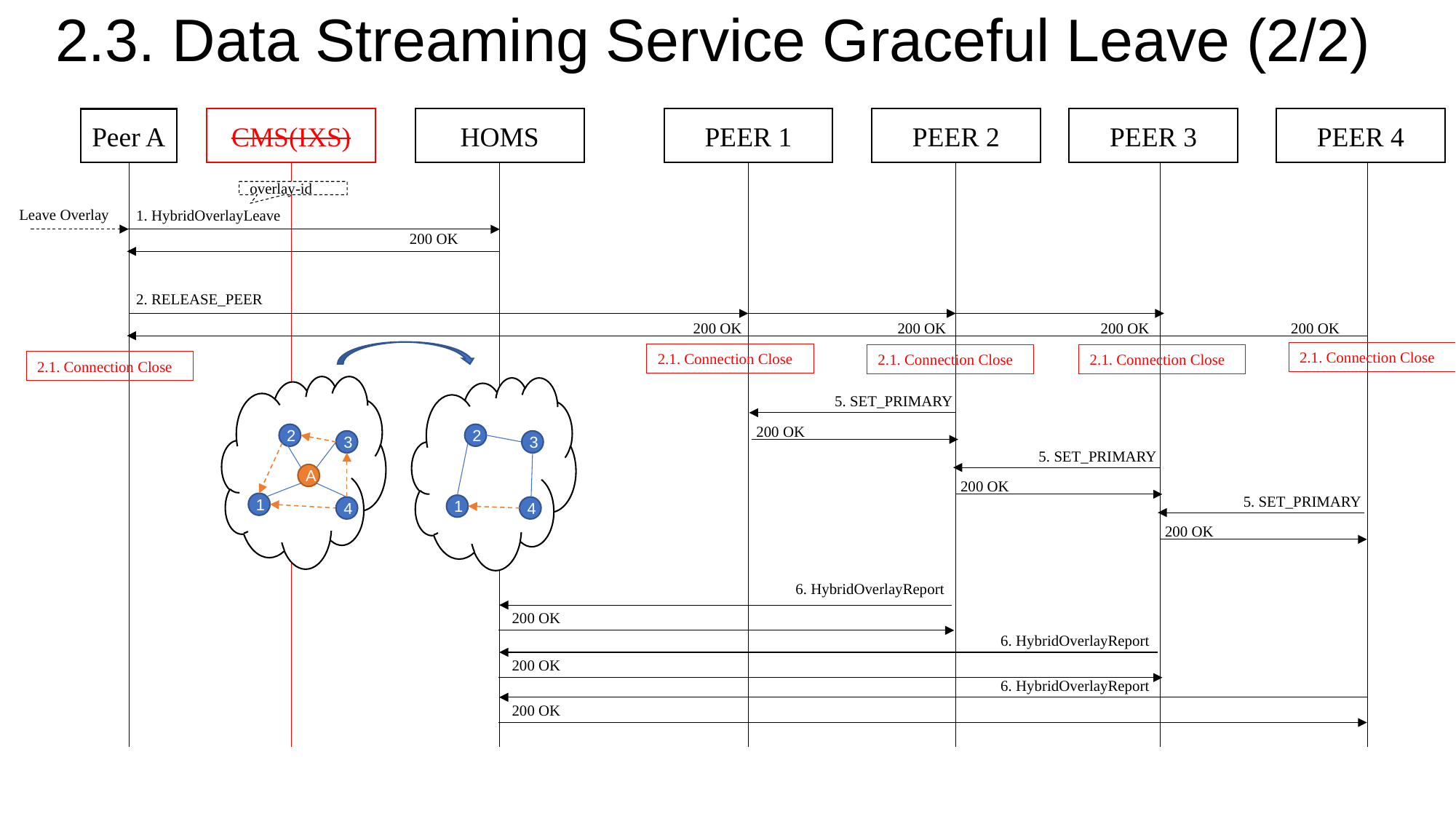

# 2.3. Data Streaming Service Graceful Leave (2/2)
CMS(IXS)
HOMS
PEER 1
PEER 2
PEER 3
PEER 4
Peer A
overlay-id
Leave Overlay
1. HybridOverlayLeave
200 OK
2. RELEASE_PEER
200 OK
200 OK
200 OK
200 OK

2.1. Connection Close
2.1. Connection Close
2.1. Connection Close
2.1. Connection Close
2.1. Connection Close

5. SET_PRIMARY
200 OK
2
2
3
3
5. SET_PRIMARY
A
200 OK
5. SET_PRIMARY
1
1
4
4
200 OK
6. HybridOverlayReport
200 OK
6. HybridOverlayReport
200 OK
6. HybridOverlayReport
200 OK